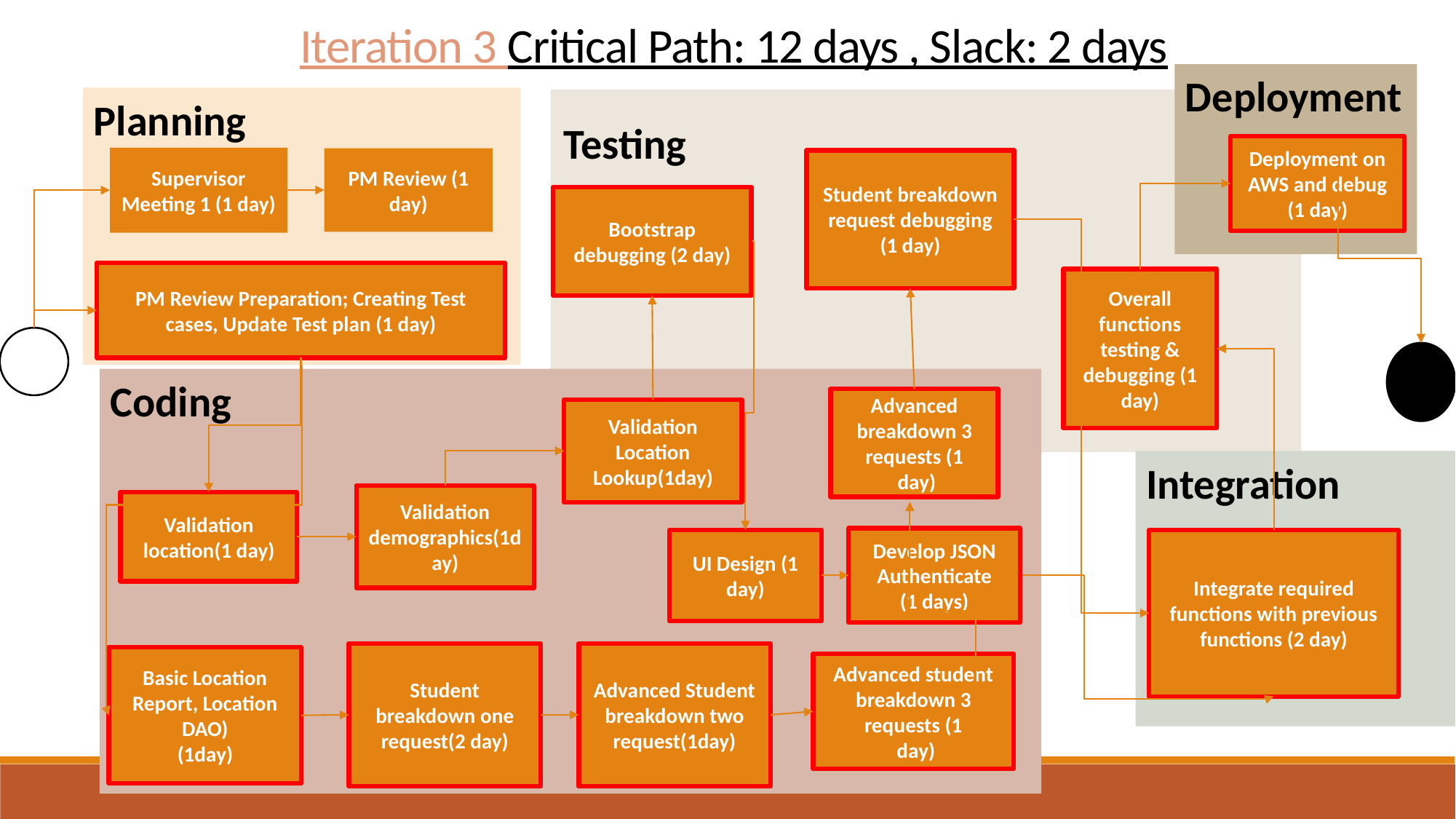

Iteration 3 Critical Path: 12 days , Slack: 2 days
Deployment
Planning

Testing
Deployment on AWS and debug (1 day)
Supervisor Meeting 1 (1 day)
PM Review (1 day)
Student breakdown request debugging (1 day)
Bootstrap debugging (2 day)
PM Review Preparation; Creating Test cases, Update Test plan (1 day)
Overall functions testing & debugging (1 day)

Coding
Advanced breakdown 3 requests (1
 day)
Validation Location Lookup(1day)
Integration
Validation demographics(1day)
Validation location(1 day)
Develop JSON Authenticate
(1 days)
Integrate required functions with previous functions (2 day)
UI Design (1 day)
Student breakdown one request(2 day)
Advanced Student breakdown two request(1day)
Basic Location Report, Location DAO)
(1day)
Advanced student breakdown 3 requests (1
 day)